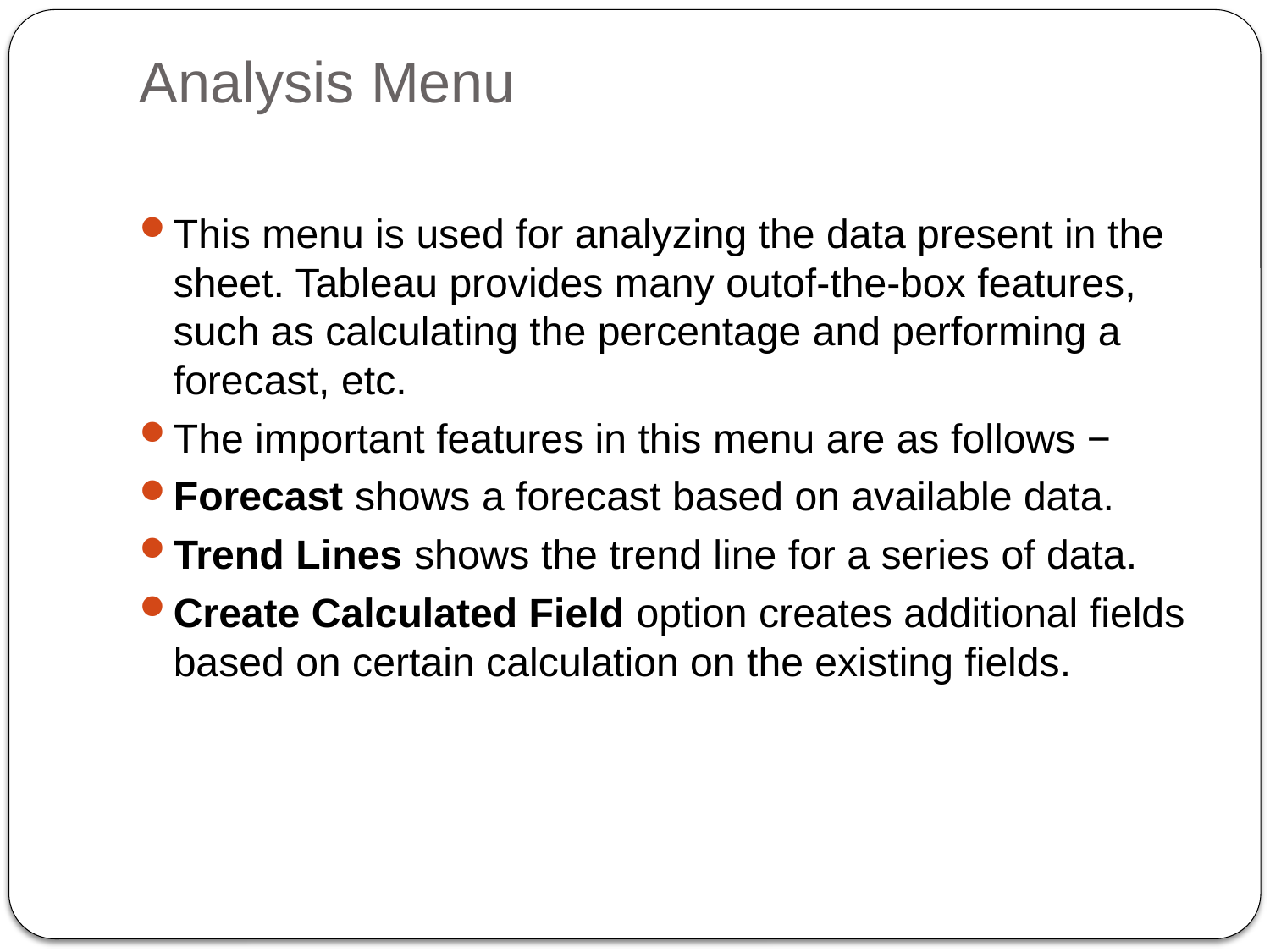

# Analysis Menu
This menu is used for analyzing the data present in the sheet. Tableau provides many outof-the-box features, such as calculating the percentage and performing a forecast, etc.
The important features in this menu are as follows −
Forecast shows a forecast based on available data.
Trend Lines shows the trend line for a series of data.
Create Calculated Field option creates additional fields based on certain calculation on the existing fields.